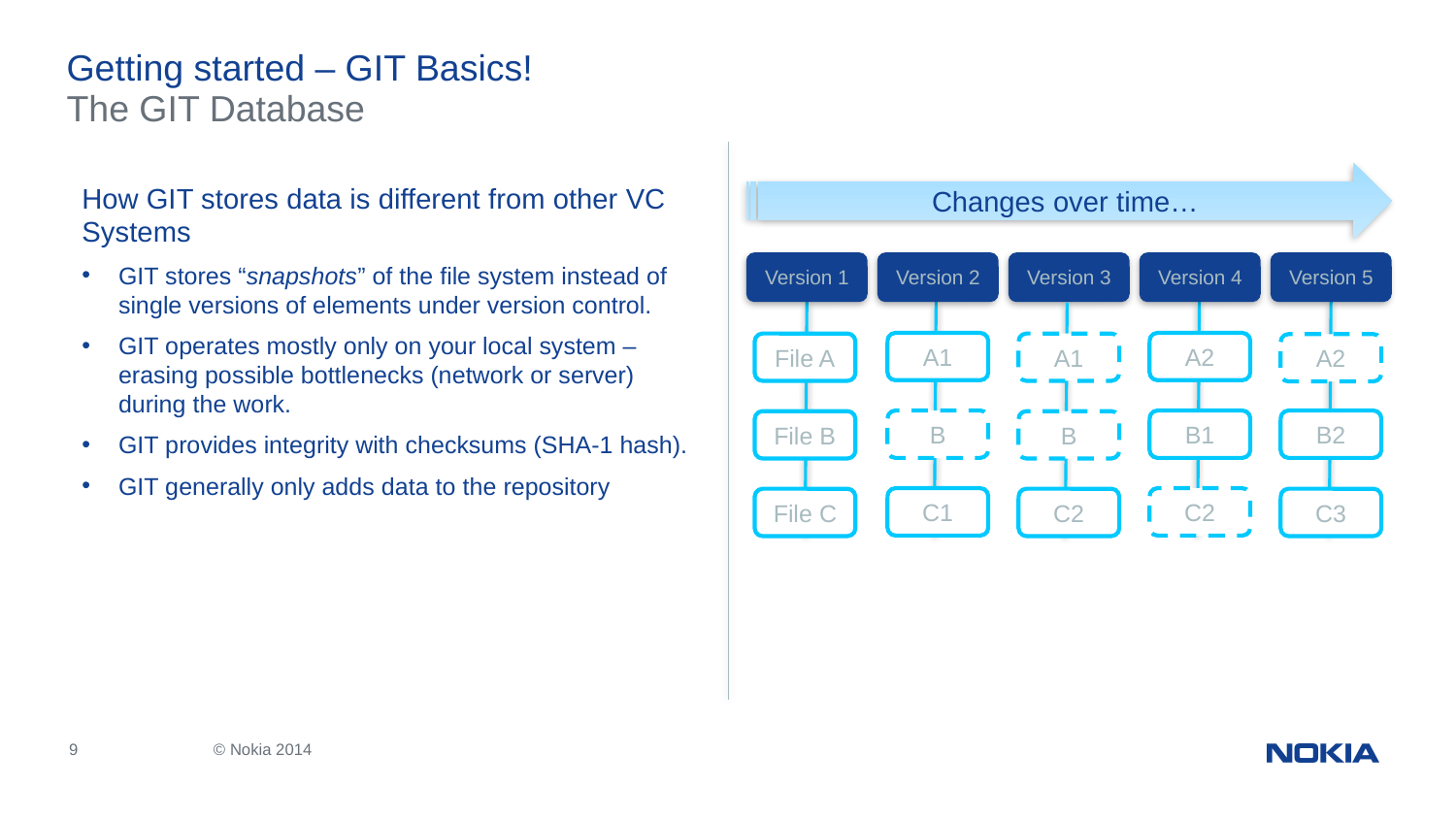

# Getting started – GIT Basics!
The GIT Database
Changes over time…
How GIT stores data is different from other VC Systems
GIT stores “snapshots” of the file system instead of single versions of elements under version control.
GIT operates mostly only on your local system – erasing possible bottlenecks (network or server) during the work.
GIT provides integrity with checksums (SHA-1 hash).
GIT generally only adds data to the repository
Version 1
File A
File B
File C
Version 2
A1
B
C1
Version 3
A1
B
C2
Version 4
A2
B1
C2
Version 5
A2
B2
C3